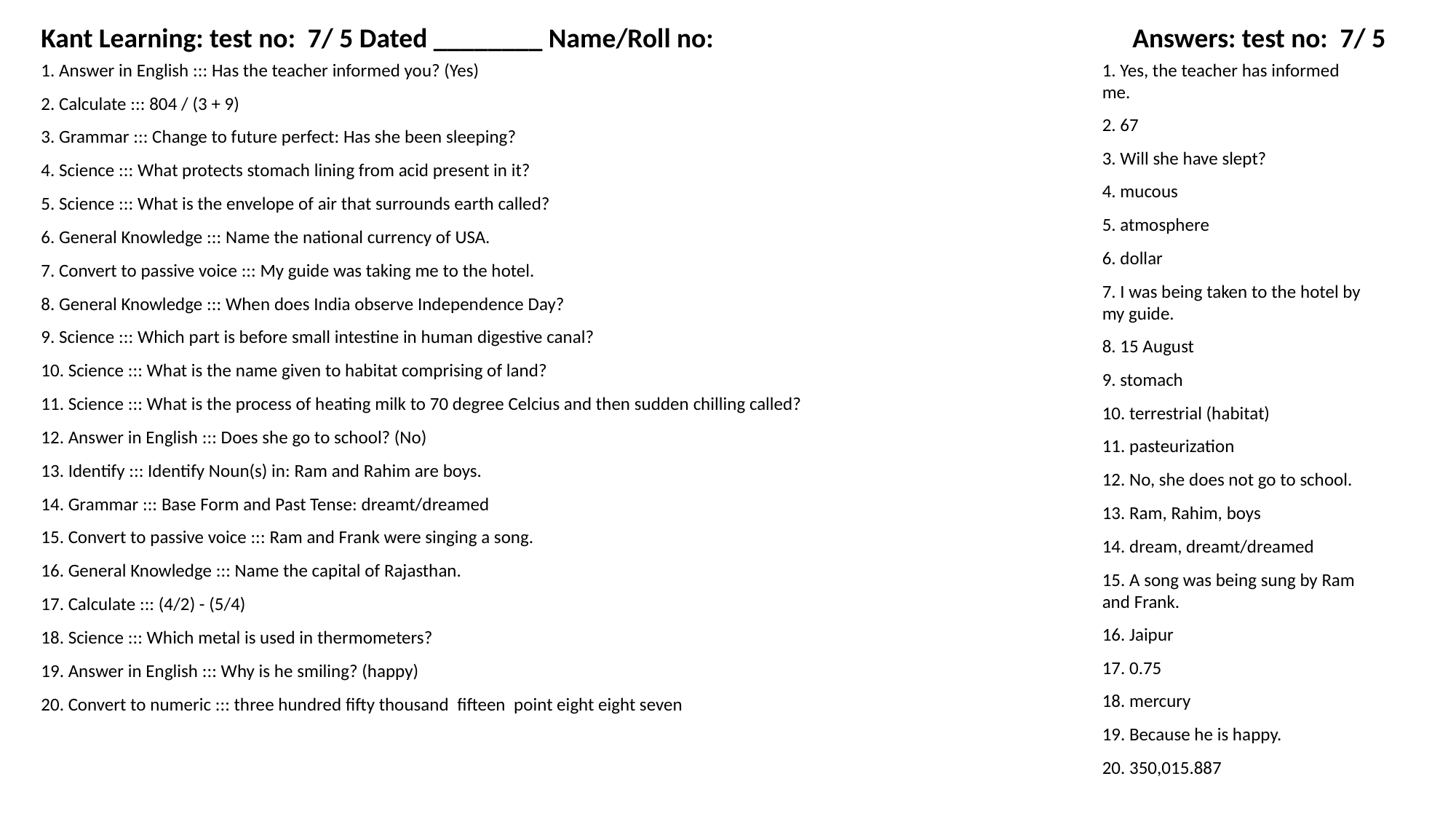

Kant Learning: test no:  7/ 5 Dated ________ Name/Roll no:
Answers: test no:  7/ 5
1. Answer in English ::: Has the teacher informed you? (Yes)
1. Yes, the teacher has informed me.
2. Calculate ::: 804 / (3 + 9)
2. 67
3. Grammar ::: Change to future perfect: Has she been sleeping?
3. Will she have slept?
4. Science ::: What protects stomach lining from acid present in it?
4. mucous
5. Science ::: What is the envelope of air that surrounds earth called?
5. atmosphere
6. General Knowledge ::: Name the national currency of USA.
6. dollar
7. Convert to passive voice ::: My guide was taking me to the hotel.
7. I was being taken to the hotel by my guide.
8. General Knowledge ::: When does India observe Independence Day?
9. Science ::: Which part is before small intestine in human digestive canal?
8. 15 August
10. Science ::: What is the name given to habitat comprising of land?
9. stomach
11. Science ::: What is the process of heating milk to 70 degree Celcius and then sudden chilling called?
10. terrestrial (habitat)
12. Answer in English ::: Does she go to school? (No)
11. pasteurization
13. Identify ::: Identify Noun(s) in: Ram and Rahim are boys.
12. No, she does not go to school.
14. Grammar ::: Base Form and Past Tense: dreamt/dreamed
13. Ram, Rahim, boys
15. Convert to passive voice ::: Ram and Frank were singing a song.
14. dream, dreamt/dreamed
16. General Knowledge ::: Name the capital of Rajasthan.
15. A song was being sung by Ram and Frank.
17. Calculate ::: (4/2) - (5/4)
16. Jaipur
18. Science ::: Which metal is used in thermometers?
17. 0.75
19. Answer in English ::: Why is he smiling? (happy)
18. mercury
20. Convert to numeric ::: three hundred fifty thousand  fifteen  point eight eight seven
19. Because he is happy.
20. 350,015.887